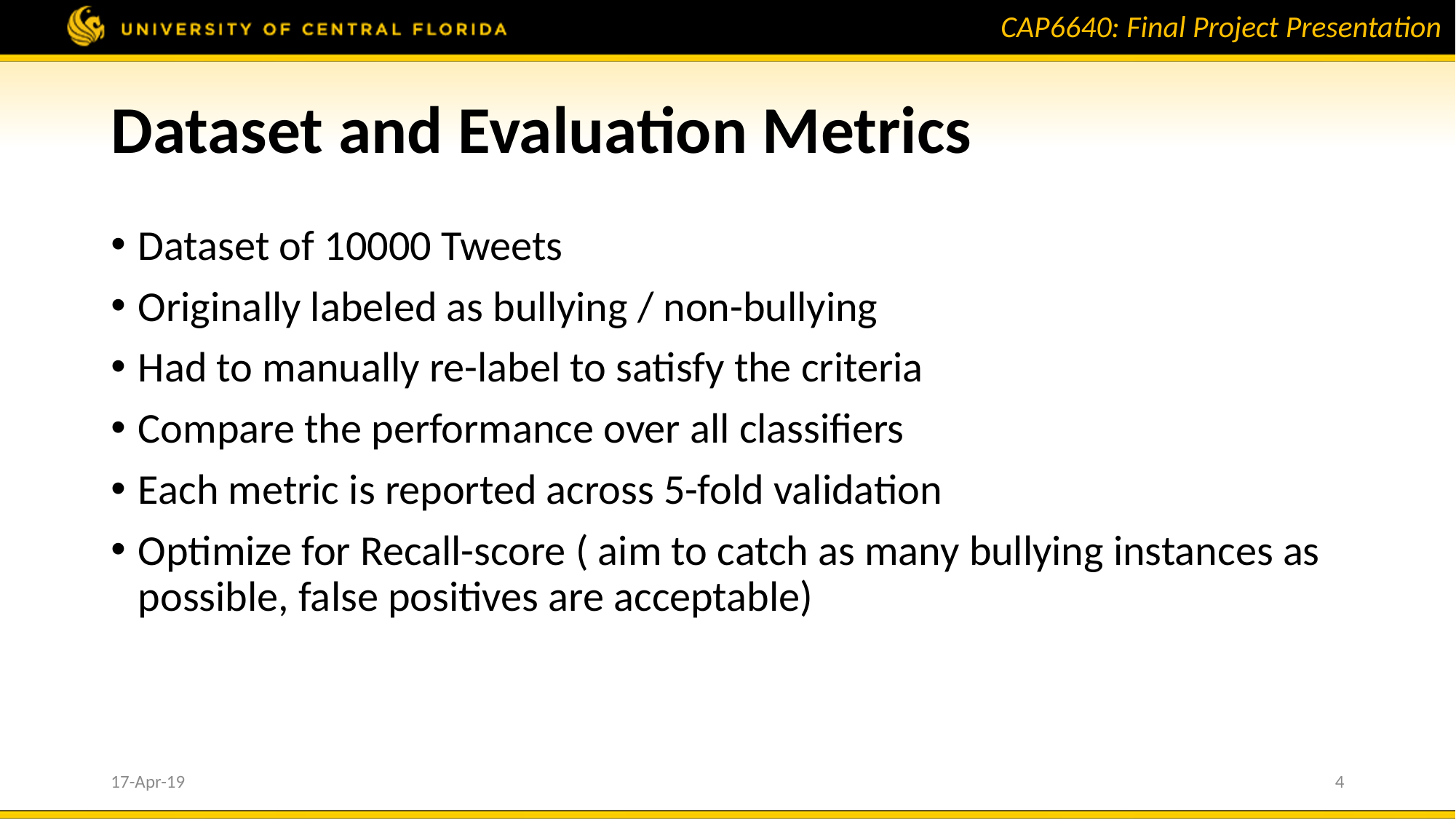

# Dataset and Evaluation Metrics
Dataset of 10000 Tweets
Originally labeled as bullying / non-bullying
Had to manually re-label to satisfy the criteria
Compare the performance over all classifiers
Each metric is reported across 5-fold validation
Optimize for Recall-score ( aim to catch as many bullying instances as possible, false positives are acceptable)
17-Apr-19
4